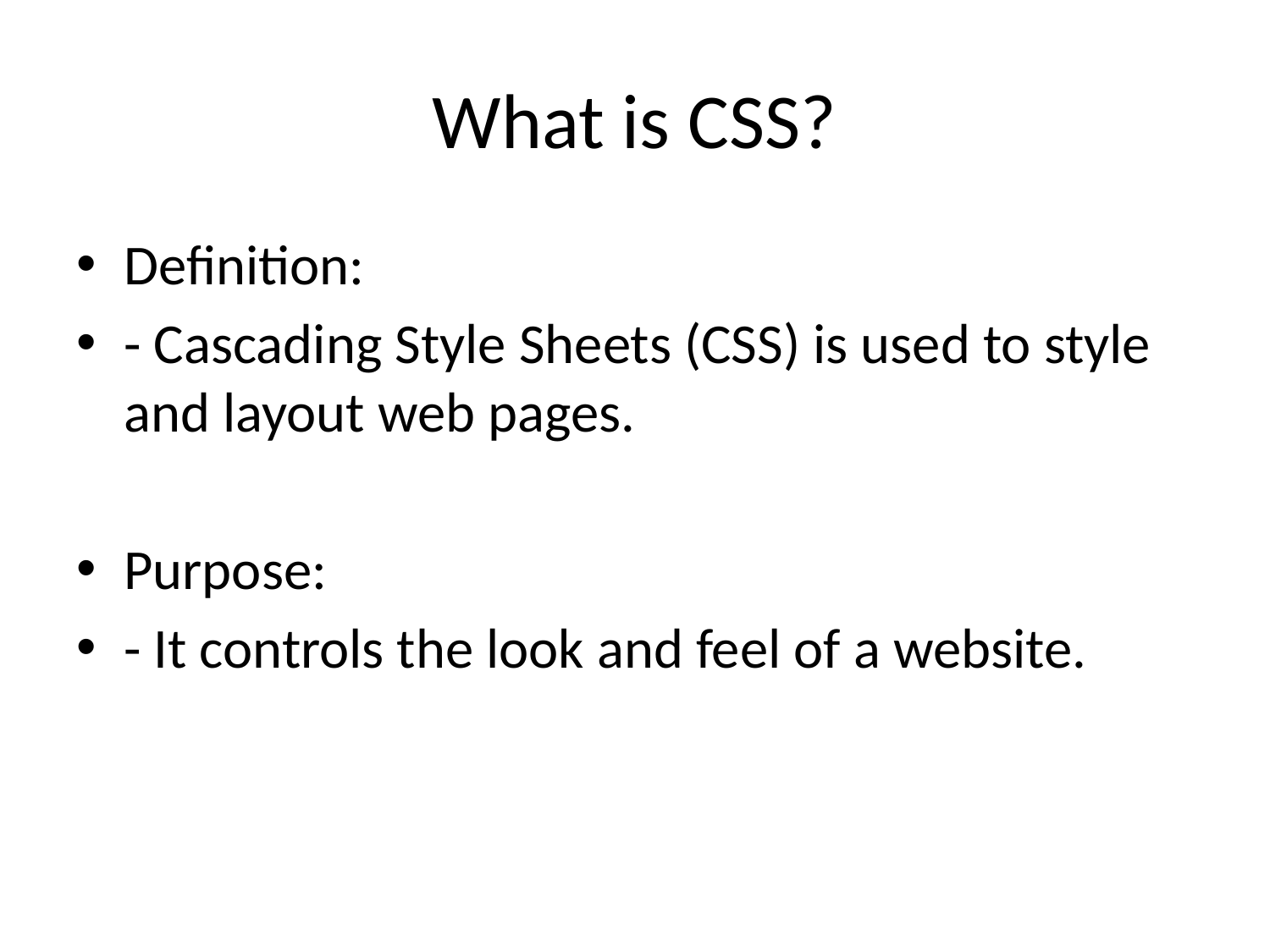

# What is CSS?
Definition:
- Cascading Style Sheets (CSS) is used to style and layout web pages.

Purpose:
- It controls the look and feel of a website.